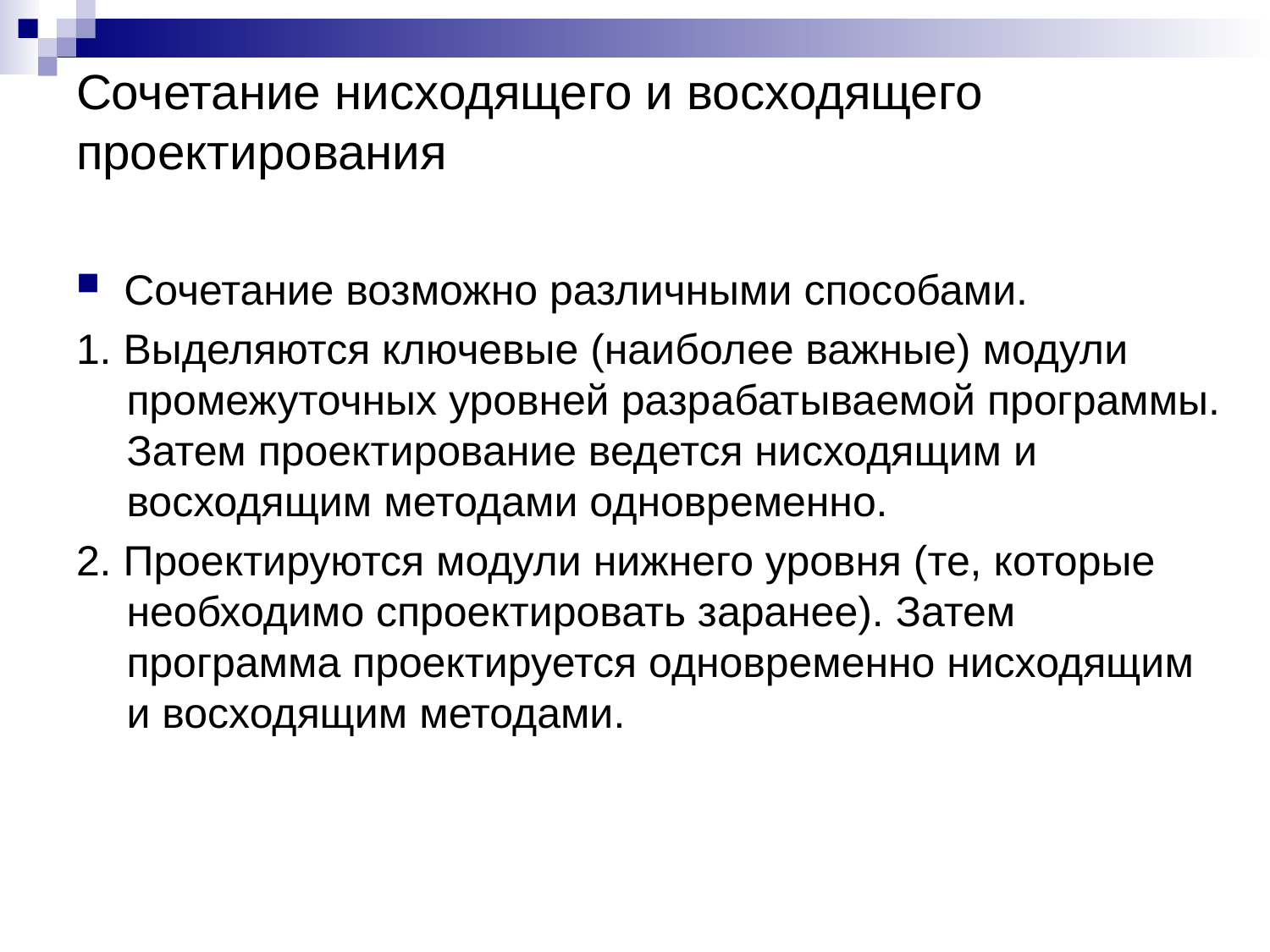

# Сочетание нисходящего и восходящего проектирования
Сочетание возможно различными способами.
1. Выделяются ключевые (наиболее важные) модули промежуточных уровней разрабатываемой программы. Затем проектирование ведется нисходящим и восходящим методами одновременно.
2. Проектируются модули нижнего уровня (те, которые необходимо спроектировать заранее). Затем программа проектируется одновременно нисходящим и восходящим методами.